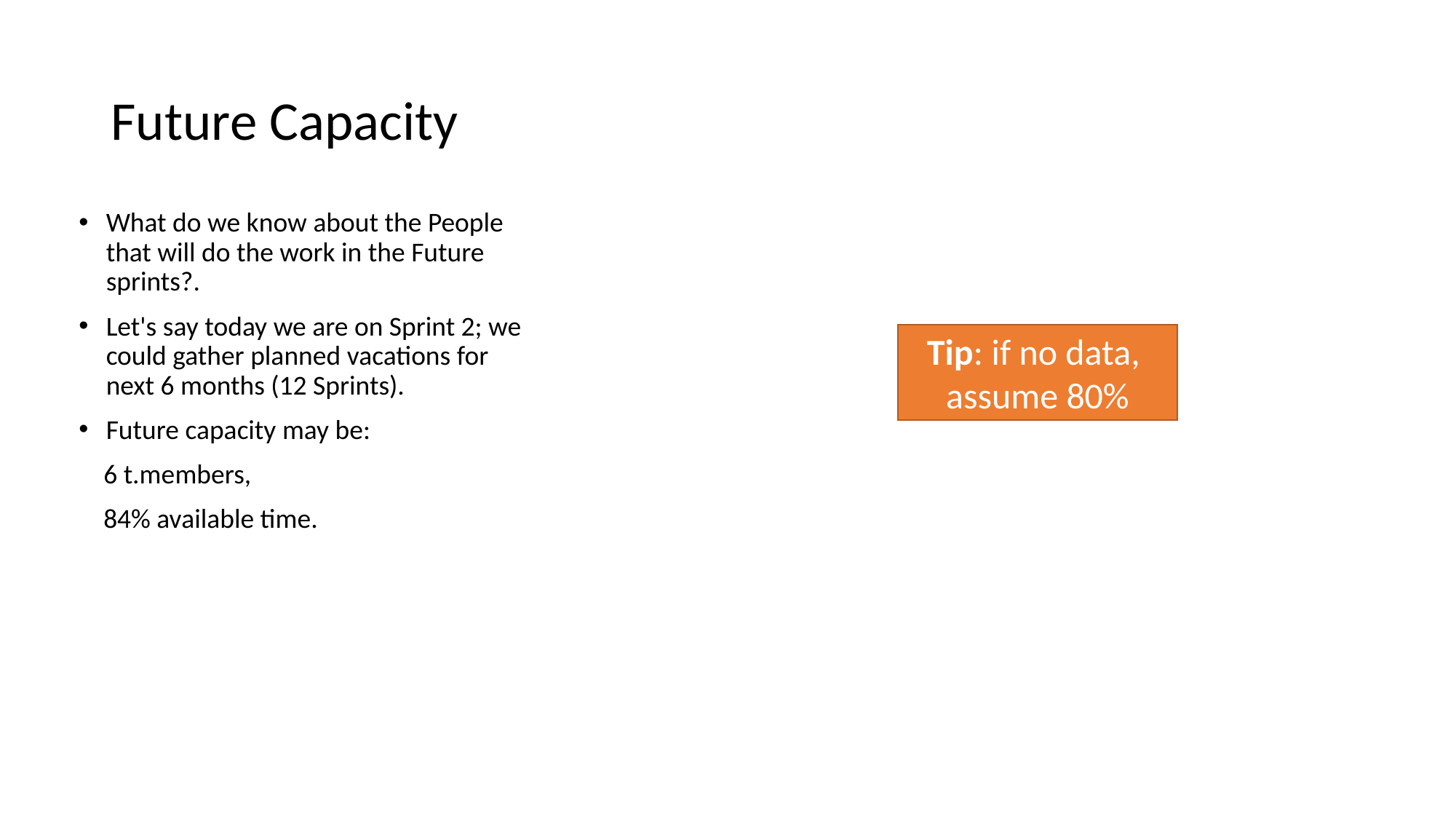

# Future Capacity
What do we know about the People that will do the work in the Future sprints?.
Let's say today we are on Sprint 2; we could gather planned vacations for next 6 months (12 Sprints).
Future capacity may be:
    6 t.members,
    84% available time.
Tip: if no data,
assume 80%